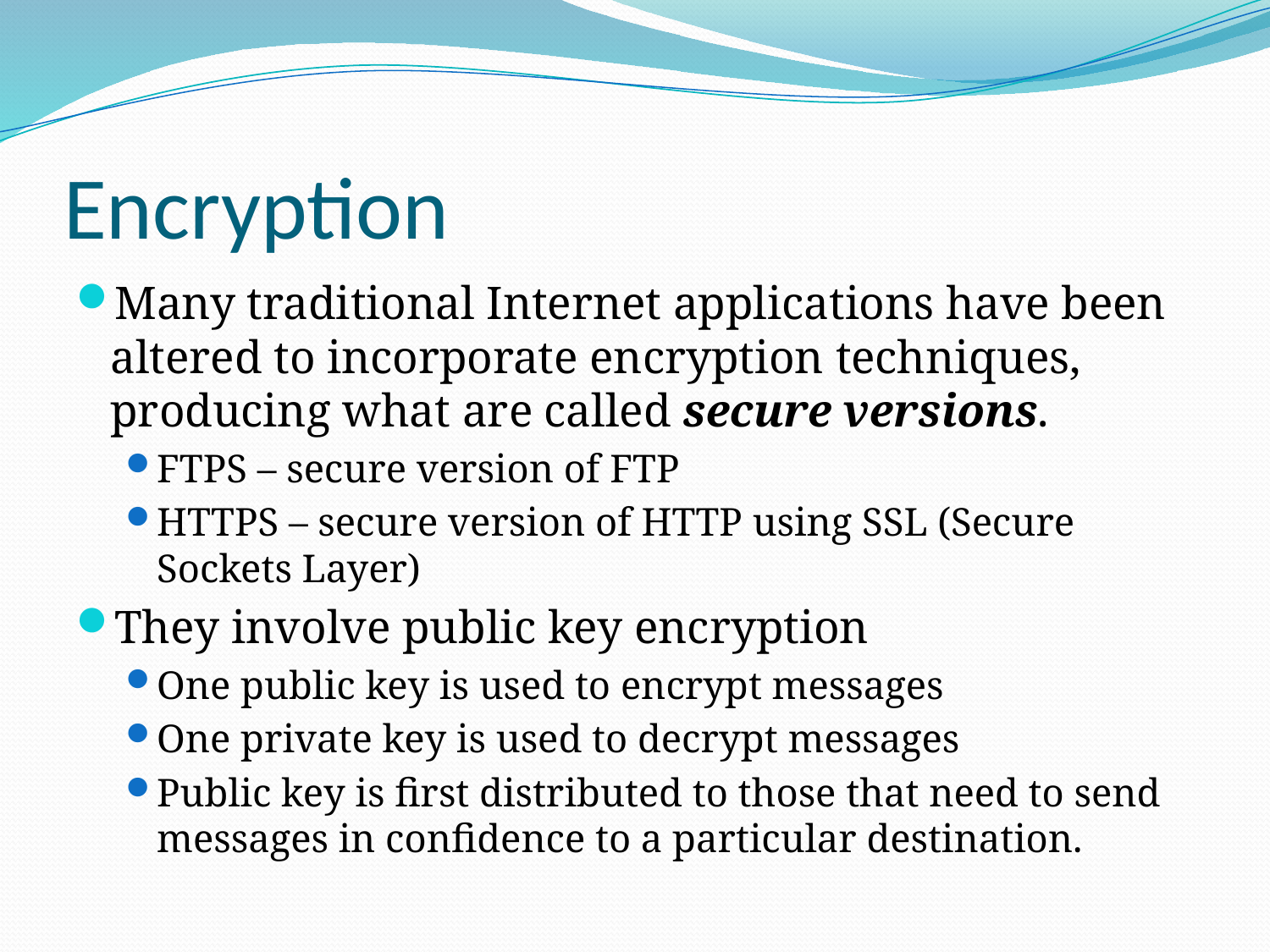

# Encryption
Many traditional Internet applications have been altered to incorporate encryption techniques, producing what are called secure versions.
FTPS – secure version of FTP
HTTPS – secure version of HTTP using SSL (Secure Sockets Layer)
They involve public key encryption
One public key is used to encrypt messages
One private key is used to decrypt messages
Public key is first distributed to those that need to send messages in confidence to a particular destination.